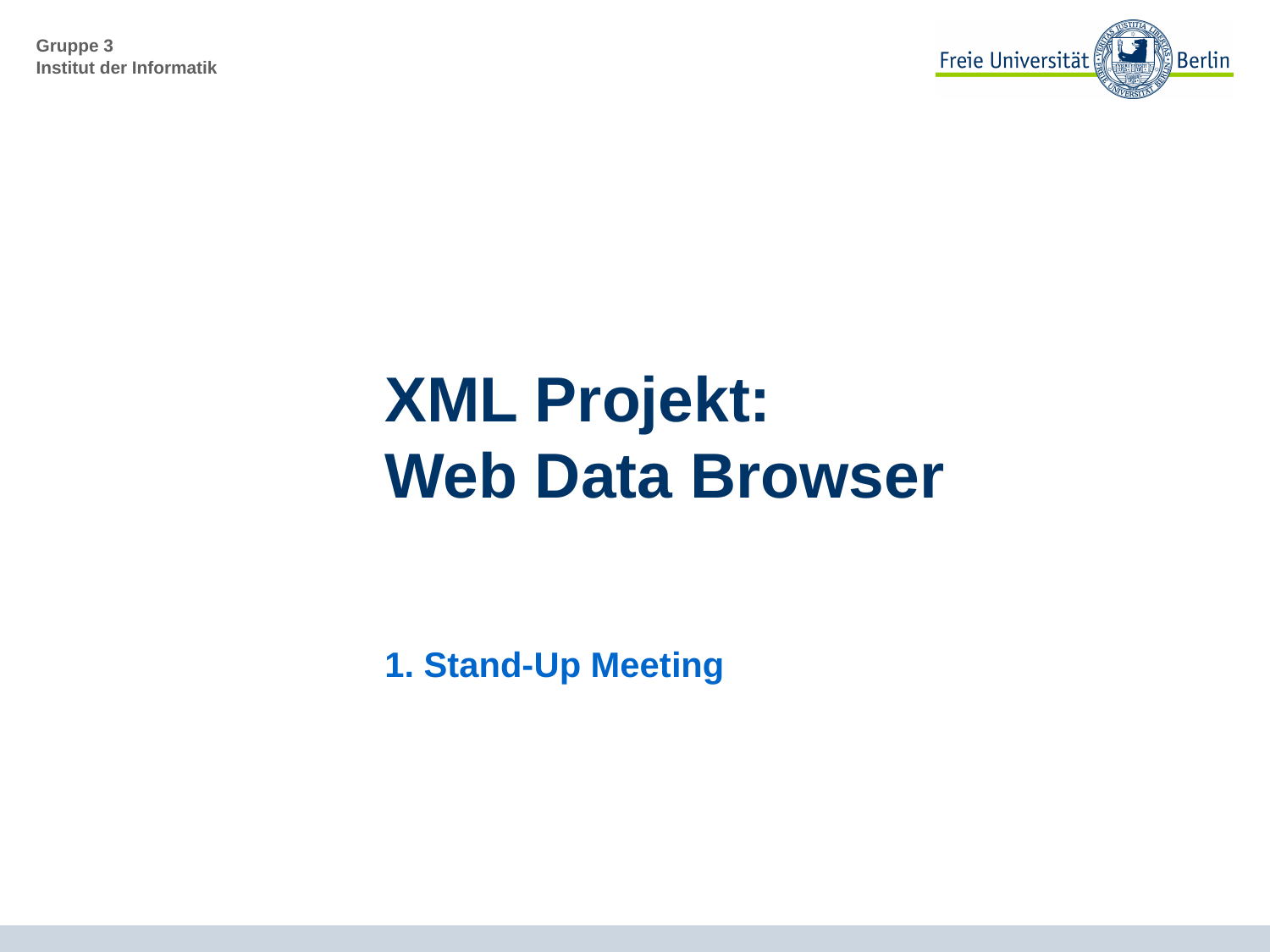

# XML Projekt: Web Data Browser
1. Stand-Up Meeting